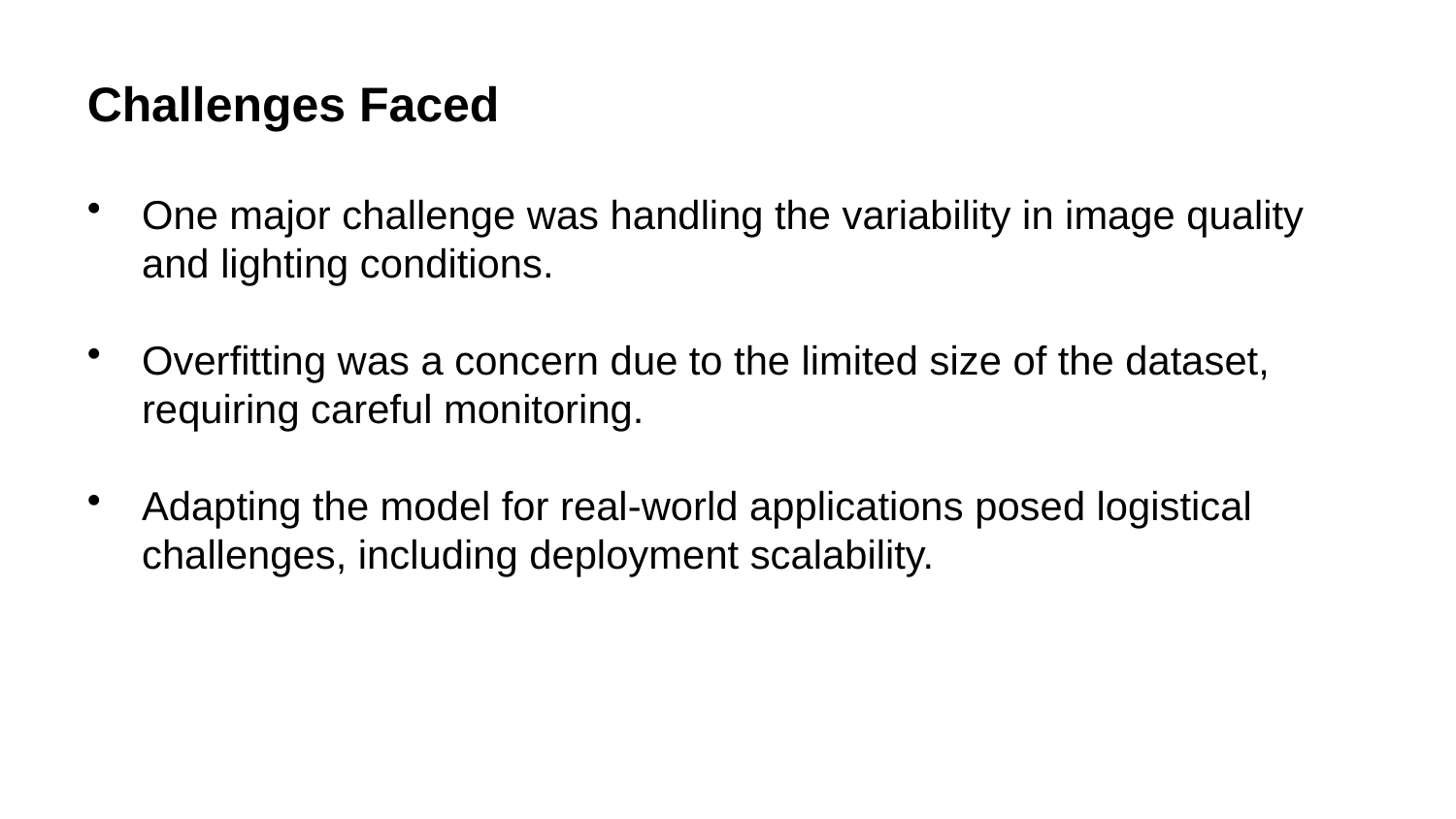

Challenges Faced
One major challenge was handling the variability in image quality and lighting conditions.

Overfitting was a concern due to the limited size of the dataset, requiring careful monitoring.

Adapting the model for real-world applications posed logistical challenges, including deployment scalability.